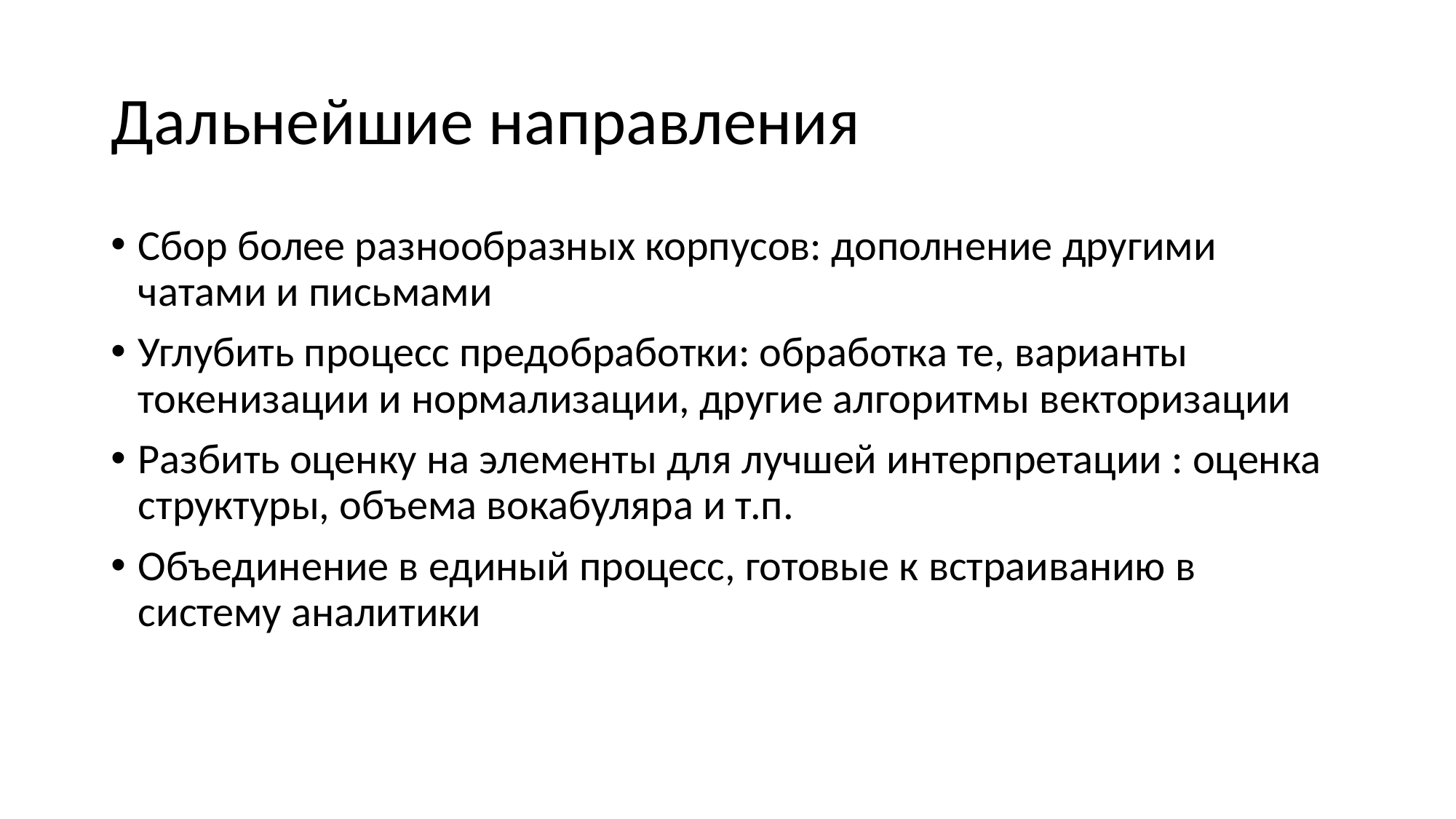

# Дальнейшие направления
Сбор более разнообразных корпусов: дополнение другими чатами и письмами
Углубить процесс предобработки: обработка те, варианты токенизации и нормализации, другие алгоритмы векторизации
Разбить оценку на элементы для лучшей интерпретации : оценка структуры, объема вокабуляра и т.п.
Объединение в единый процесс, готовые к встраиванию в систему аналитики